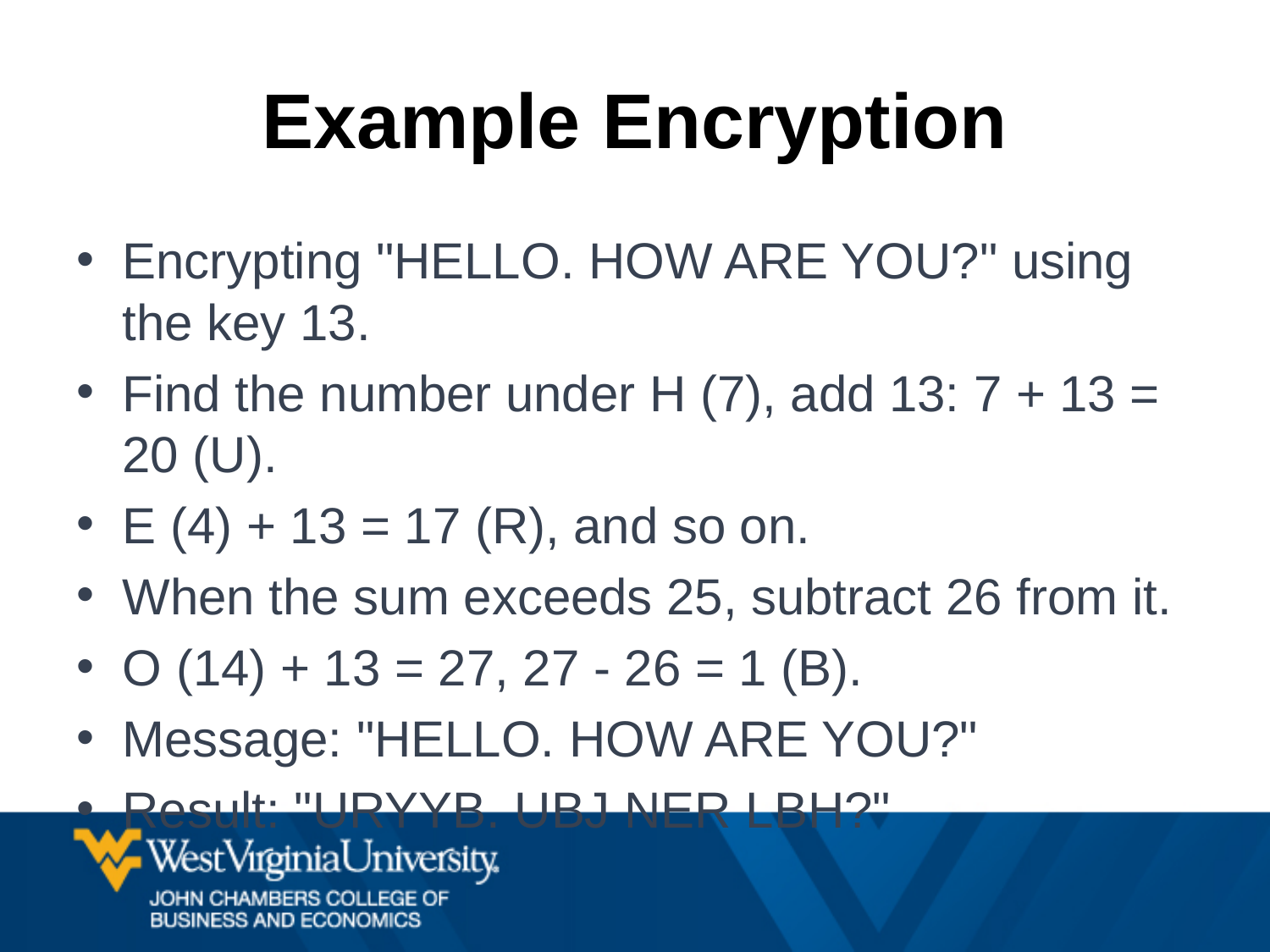

# Example Encryption
Encrypting "HELLO. HOW ARE YOU?" using the key 13.
Find the number under H (7), add 13: 7 + 13 = 20 (U).
E (4) + 13 = 17 (R), and so on.
When the sum exceeds 25, subtract 26 from it.
O (14) + 13 = 27, 27 - 26 = 1 (B).
Message: "HELLO. HOW ARE YOU?"
Result: "URYYB. UBJ NER LBH?"